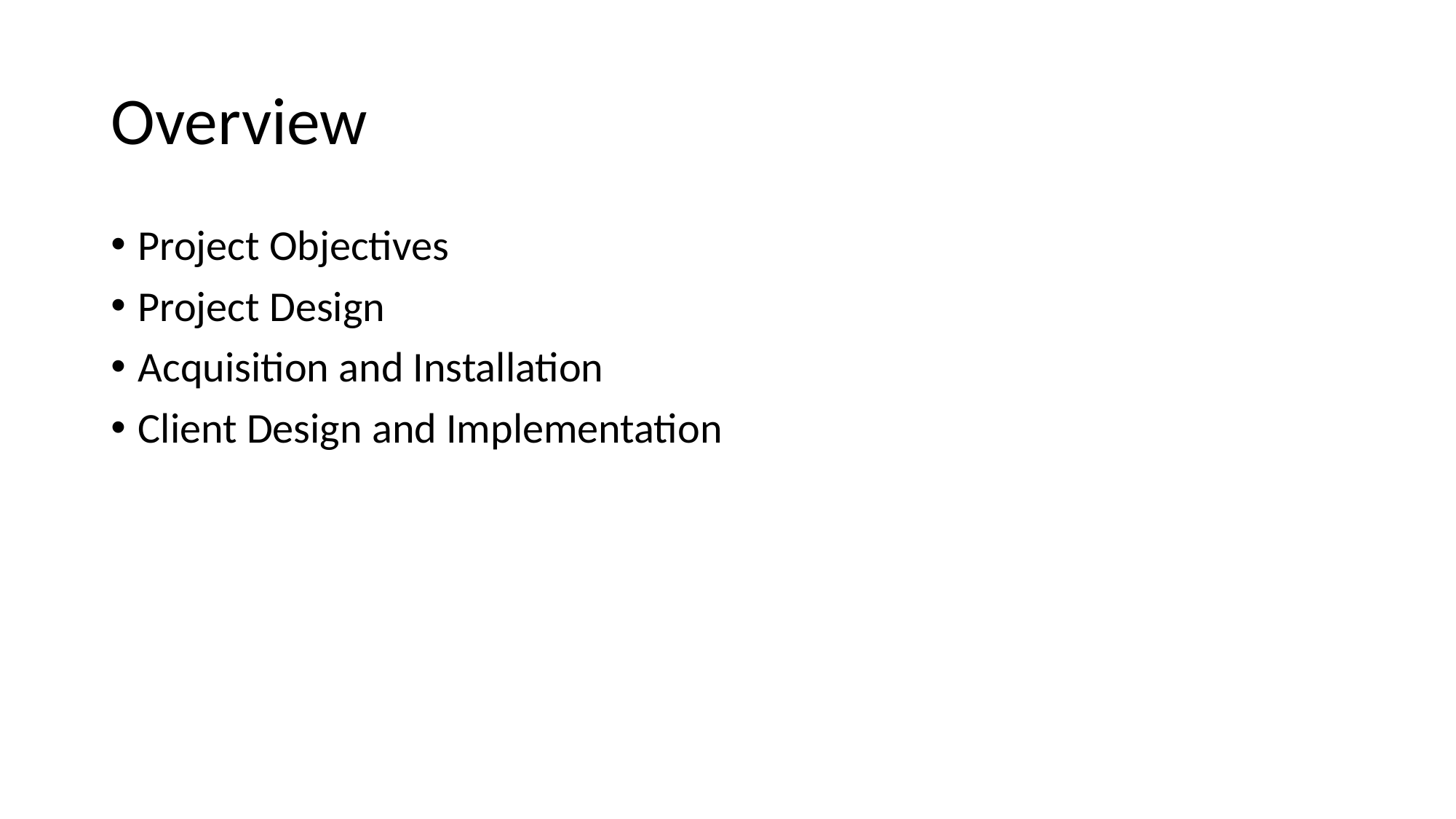

# Overview
Project Objectives
Project Design
Acquisition and Installation
Client Design and Implementation